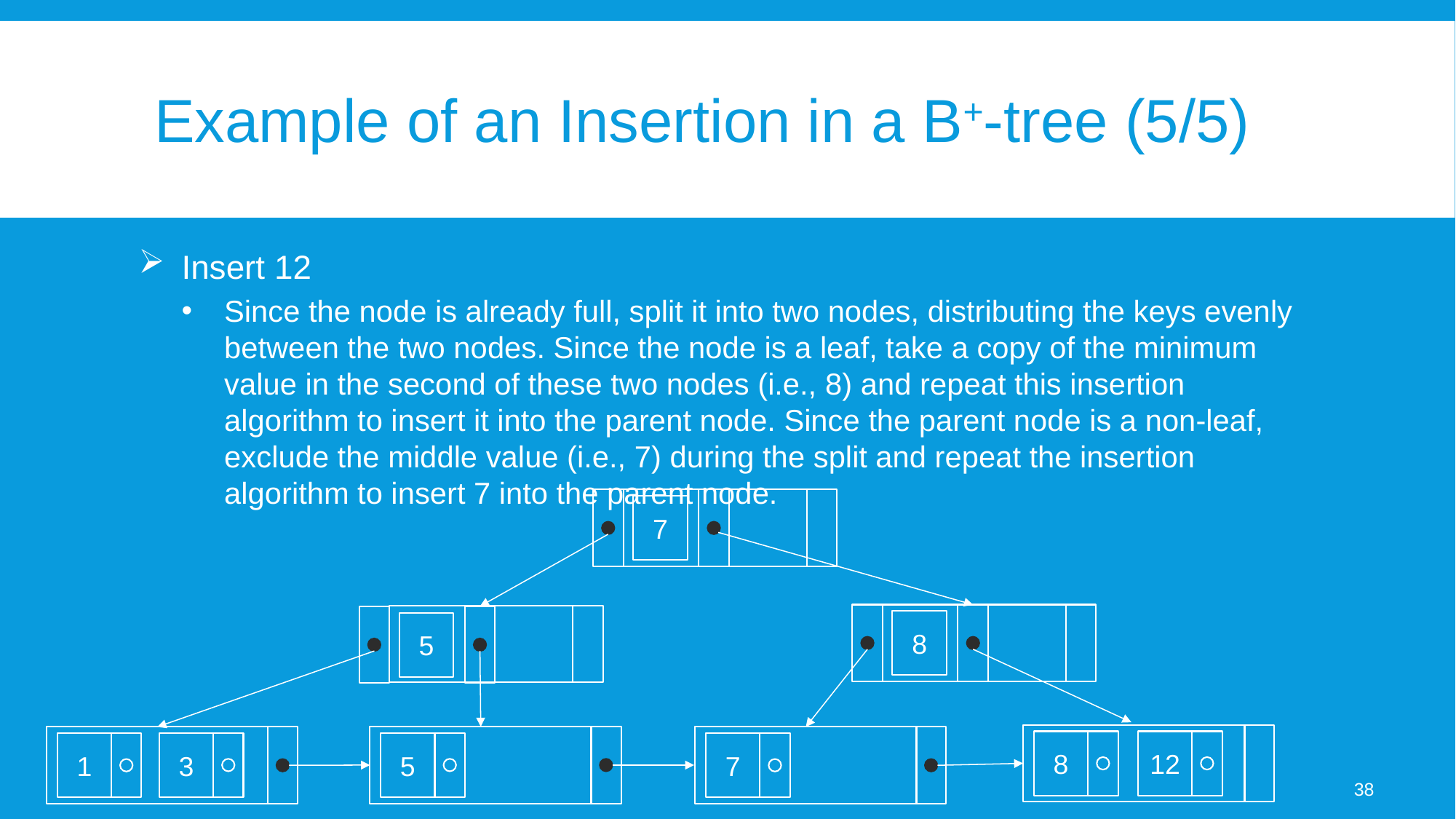

# Example of an Insertion in a B+-tree (5/5)
Insert 12
Since the node is already full, split it into two nodes, distributing the keys evenly between the two nodes. Since the node is a leaf, take a copy of the minimum value in the second of these two nodes (i.e., 8) and repeat this insertion algorithm to insert it into the parent node. Since the parent node is a non-leaf, exclude the middle value (i.e., 7) during the split and repeat the insertion algorithm to insert 7 into the parent node.

7

8
5

8

12

3

5

1

7

38